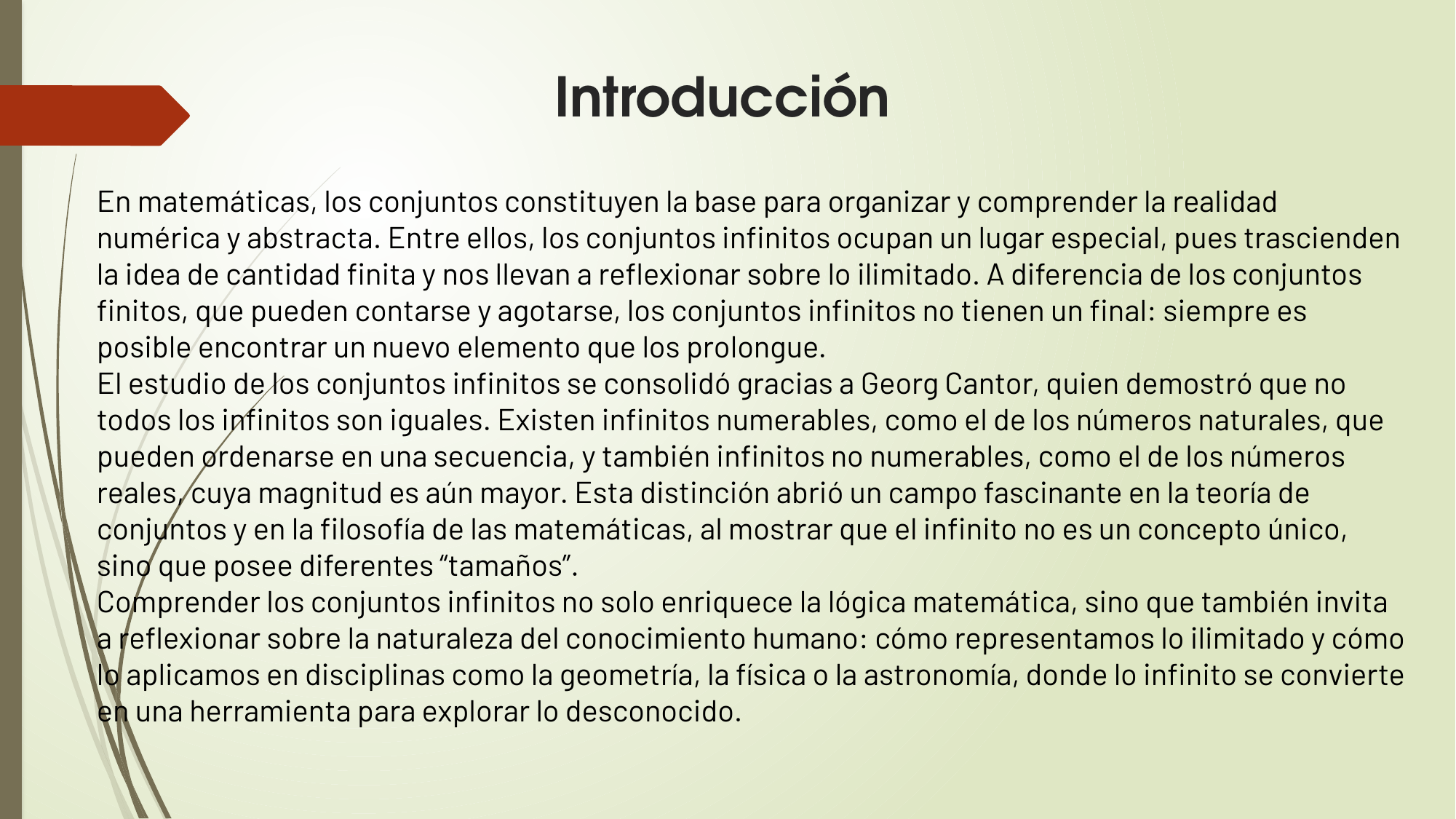

# Introducción
En matemáticas, los conjuntos constituyen la base para organizar y comprender la realidad numérica y abstracta. Entre ellos, los conjuntos infinitos ocupan un lugar especial, pues trascienden la idea de cantidad finita y nos llevan a reflexionar sobre lo ilimitado. A diferencia de los conjuntos finitos, que pueden contarse y agotarse, los conjuntos infinitos no tienen un final: siempre es posible encontrar un nuevo elemento que los prolongue.
El estudio de los conjuntos infinitos se consolidó gracias a Georg Cantor, quien demostró que no todos los infinitos son iguales. Existen infinitos numerables, como el de los números naturales, que pueden ordenarse en una secuencia, y también infinitos no numerables, como el de los números reales, cuya magnitud es aún mayor. Esta distinción abrió un campo fascinante en la teoría de conjuntos y en la filosofía de las matemáticas, al mostrar que el infinito no es un concepto único, sino que posee diferentes “tamaños”.
Comprender los conjuntos infinitos no solo enriquece la lógica matemática, sino que también invita a reflexionar sobre la naturaleza del conocimiento humano: cómo representamos lo ilimitado y cómo lo aplicamos en disciplinas como la geometría, la física o la astronomía, donde lo infinito se convierte en una herramienta para explorar lo desconocido.